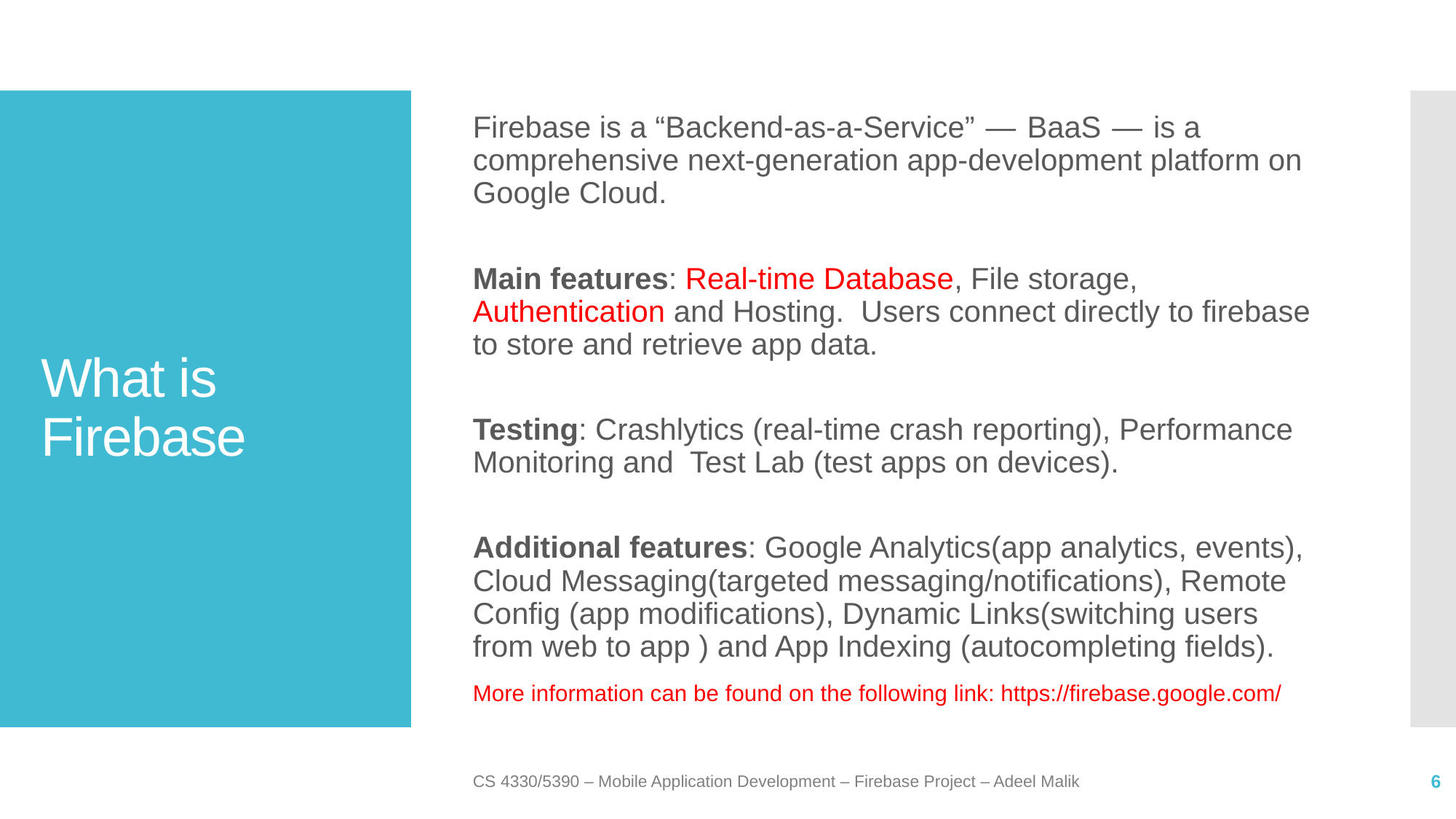

Firebase is a “Backend-as-a-Service”  —  BaaS  —  is a comprehensive next-generation app-development platform on Google Cloud.

Main features: Real-time Database, File storage, Authentication and Hosting.  Users connect directly to firebase to store and retrieve app data.

Testing: Crashlytics (real-time crash reporting), Performance Monitoring and  Test Lab (test apps on devices).

Additional features: Google Analytics(app analytics, events), Cloud Messaging(targeted messaging/notifications), Remote Config (app modifications), Dynamic Links(switching users from web to app ) and App Indexing (autocompleting fields).
More information can be found on the following link: https://firebase.google.com/
# What is Firebase
CS 4330/5390 – Mobile Application Development – Firebase Project – Adeel Malik
6